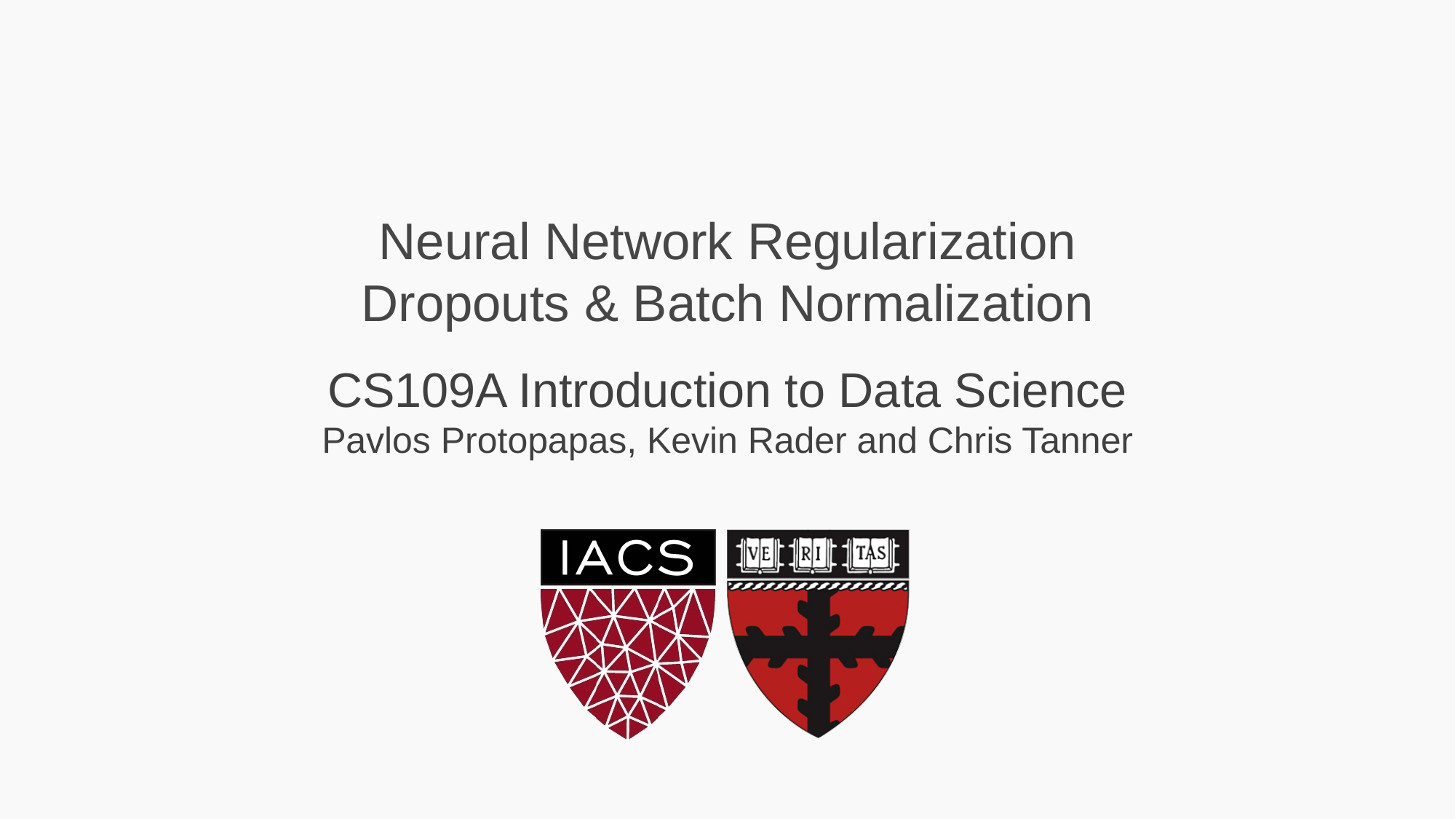

# Neural Network Regularization Dropouts & Batch Normalization